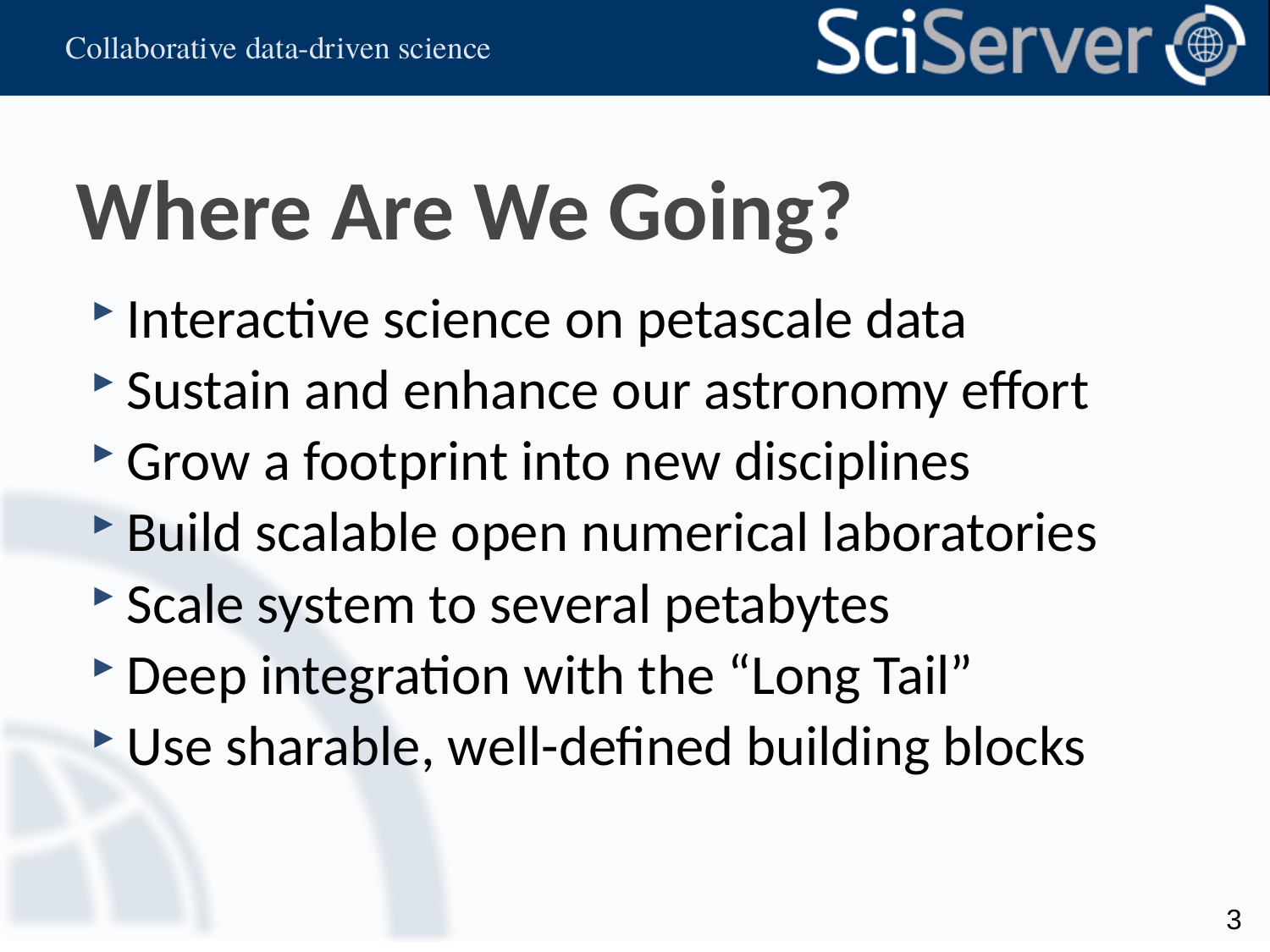

# Where Are We Going?
Interactive science on petascale data
Sustain and enhance our astronomy effort
Grow a footprint into new disciplines
Build scalable open numerical laboratories
Scale system to several petabytes
Deep integration with the “Long Tail”
Use sharable, well-defined building blocks
3